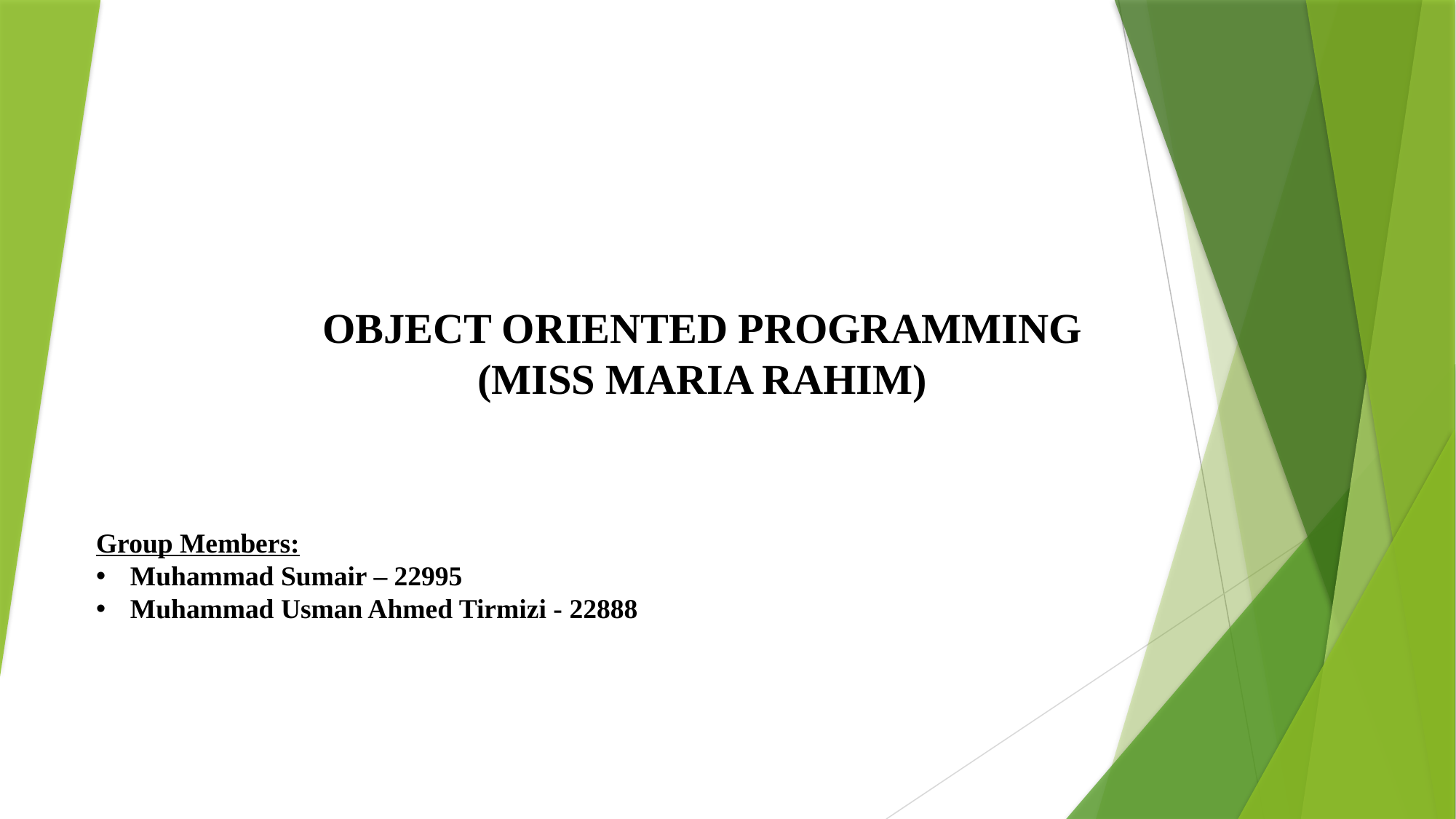

OBJECT ORIENTED PROGRAMMING
(MISS MARIA RAHIM)
Group Members:
Muhammad Sumair – 22995
Muhammad Usman Ahmed Tirmizi - 22888